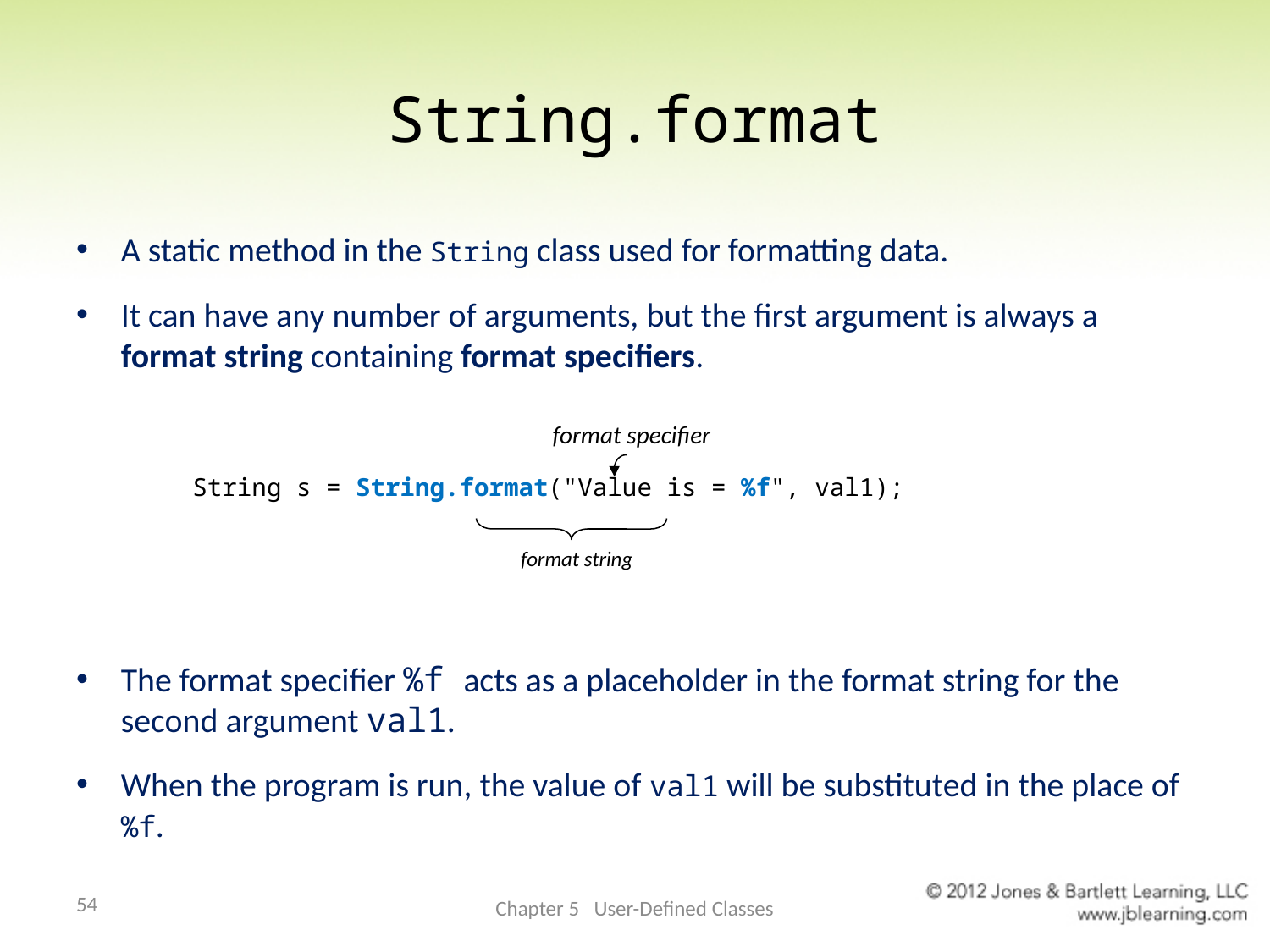

# String.format
A static method in the String class used for formatting data.
It can have any number of arguments, but the first argument is always a format string containing format specifiers.

The format specifier %f acts as a placeholder in the format string for the second argument val1.
When the program is run, the value of val1 will be substituted in the place of %f.
format specifier

String s = String.format("Value is = %f", val1);
format string
54
Chapter 5   User-Defined Classes